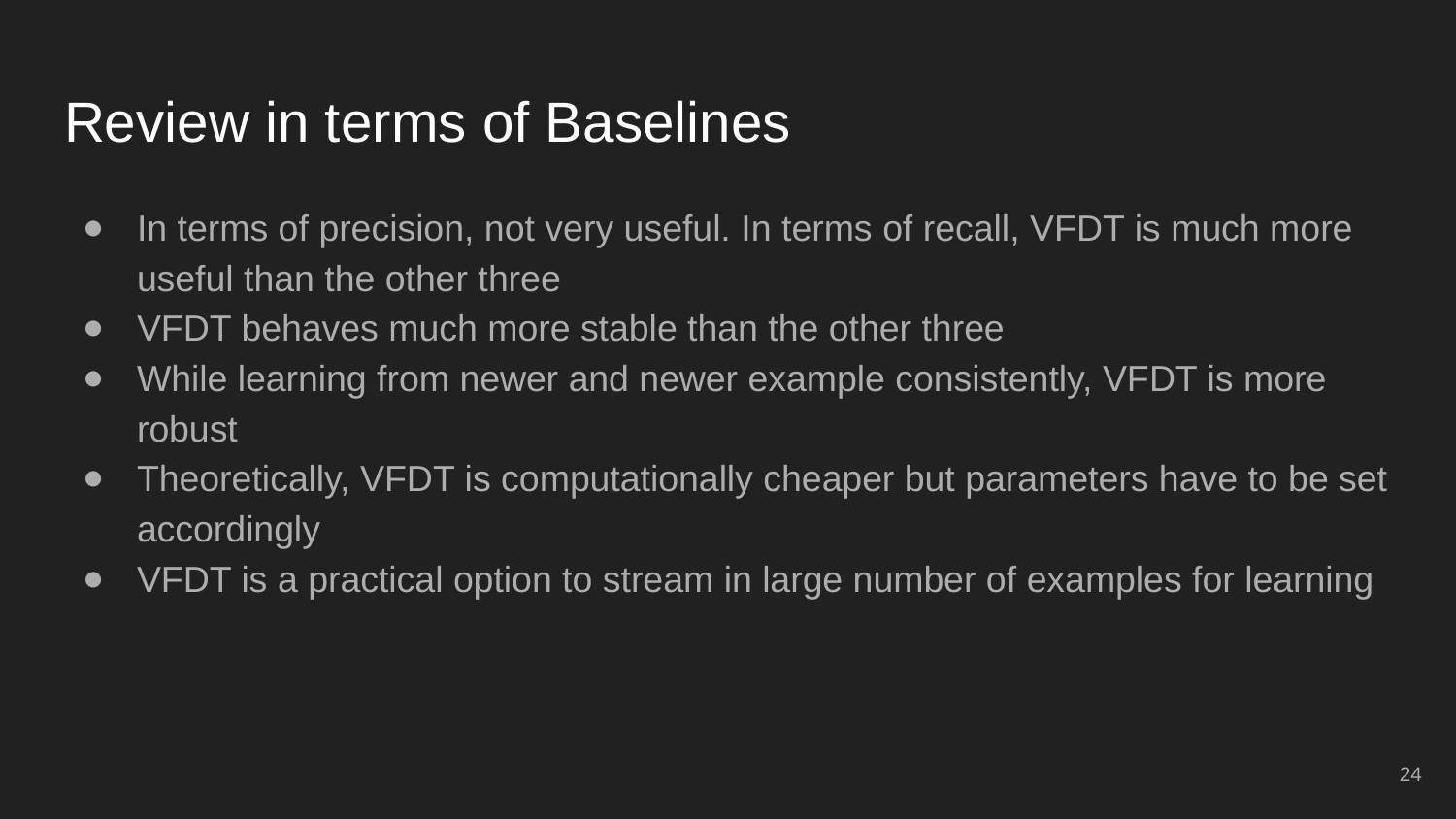

# Review in terms of Baselines
In terms of precision, not very useful. In terms of recall, VFDT is much more useful than the other three
VFDT behaves much more stable than the other three
While learning from newer and newer example consistently, VFDT is more robust
Theoretically, VFDT is computationally cheaper but parameters have to be set accordingly
VFDT is a practical option to stream in large number of examples for learning
24